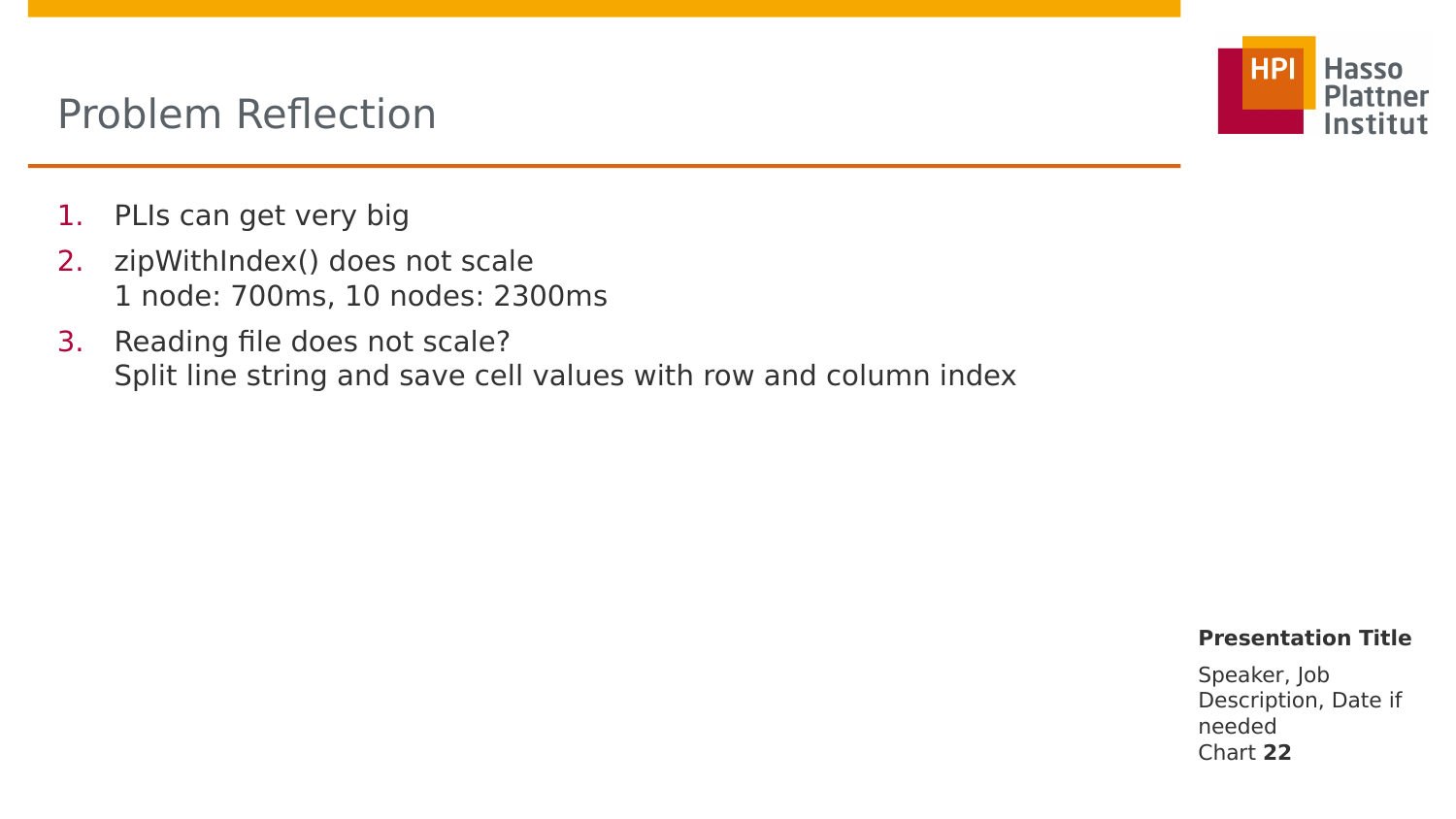

# Problem Reflection
PLIs can get very big
zipWithIndex() does not scale
1 node: 700ms, 10 nodes: 2300ms
Reading file does not scale?
Split line string and save cell values with row and column index

Presentation Title
Speaker, Job Description, Date if needed
Chart 22